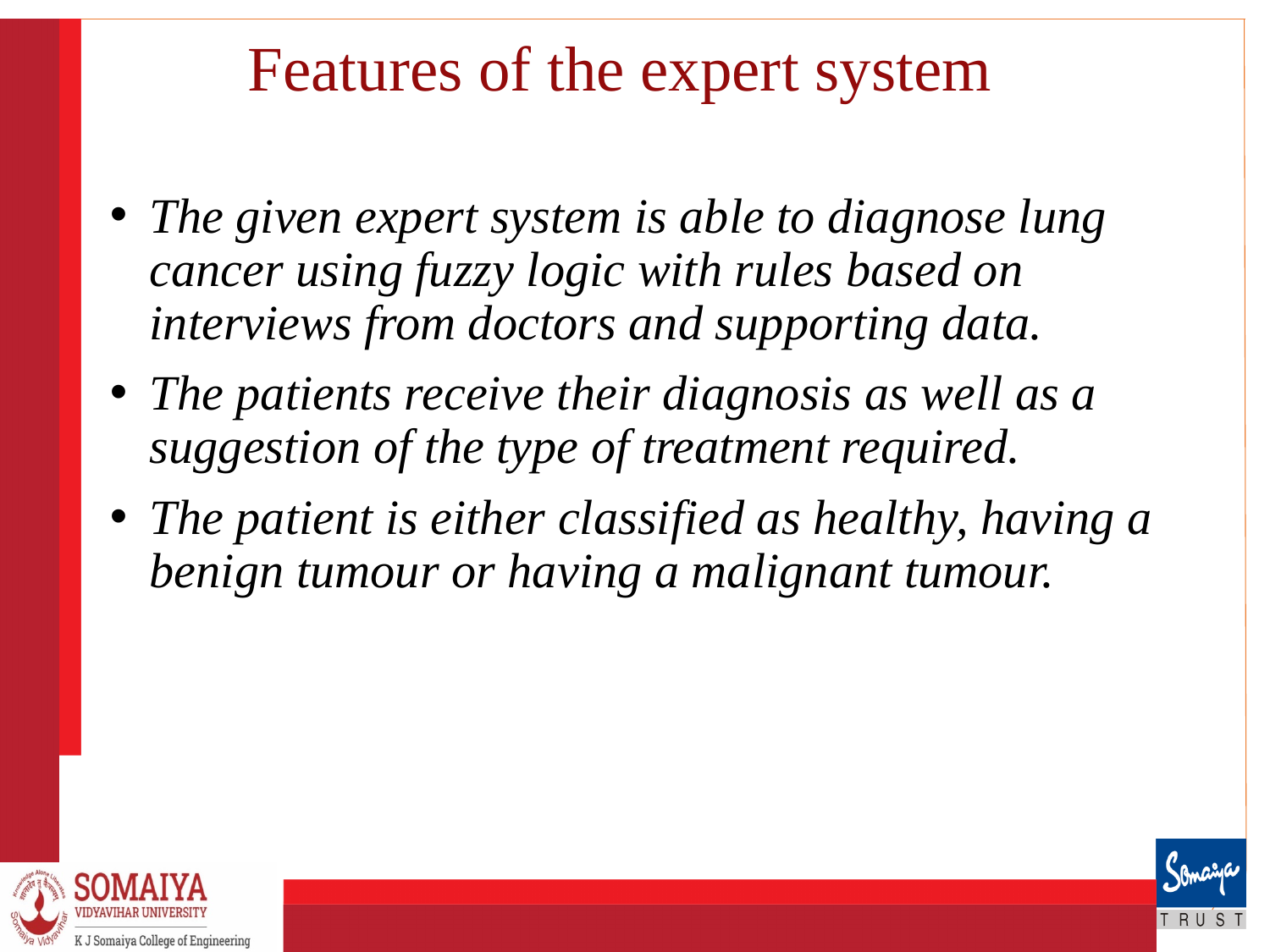

# Features of the expert system
The given expert system is able to diagnose lung cancer using fuzzy logic with rules based on interviews from doctors and supporting data.
The patients receive their diagnosis as well as a suggestion of the type of treatment required.
The patient is either classified as healthy, having a benign tumour or having a malignant tumour.